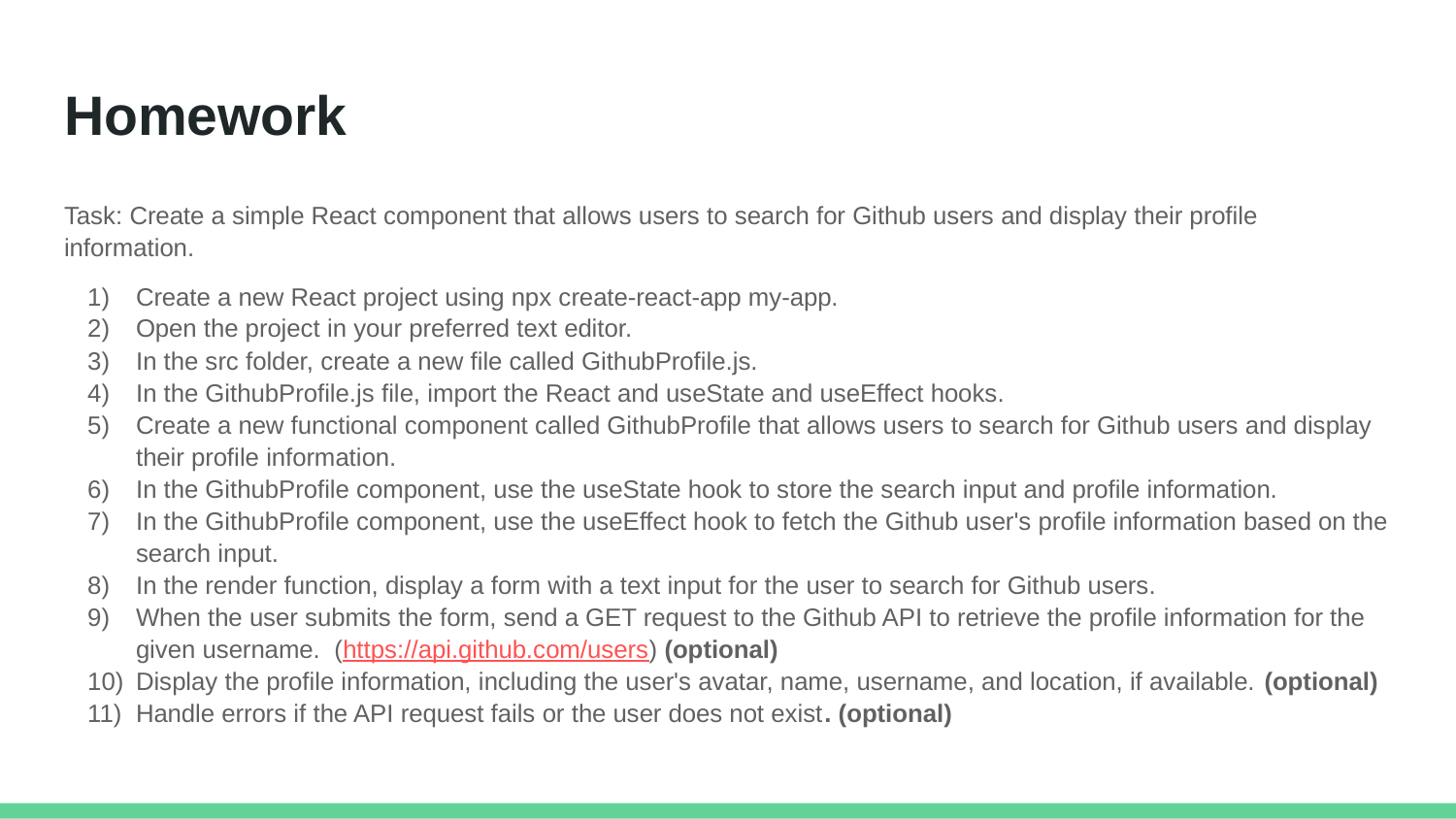

# Homework
Task: Create a simple React component that allows users to search for Github users and display their profile information.
Create a new React project using npx create-react-app my-app.
Open the project in your preferred text editor.
In the src folder, create a new file called GithubProfile.js.
In the GithubProfile.js file, import the React and useState and useEffect hooks.
Create a new functional component called GithubProfile that allows users to search for Github users and display their profile information.
In the GithubProfile component, use the useState hook to store the search input and profile information.
In the GithubProfile component, use the useEffect hook to fetch the Github user's profile information based on the search input.
In the render function, display a form with a text input for the user to search for Github users.
When the user submits the form, send a GET request to the Github API to retrieve the profile information for the given username.  (https://api.github.com/users) (optional)
Display the profile information, including the user's avatar, name, username, and location, if available. (optional)
Handle errors if the API request fails or the user does not exist. (optional)